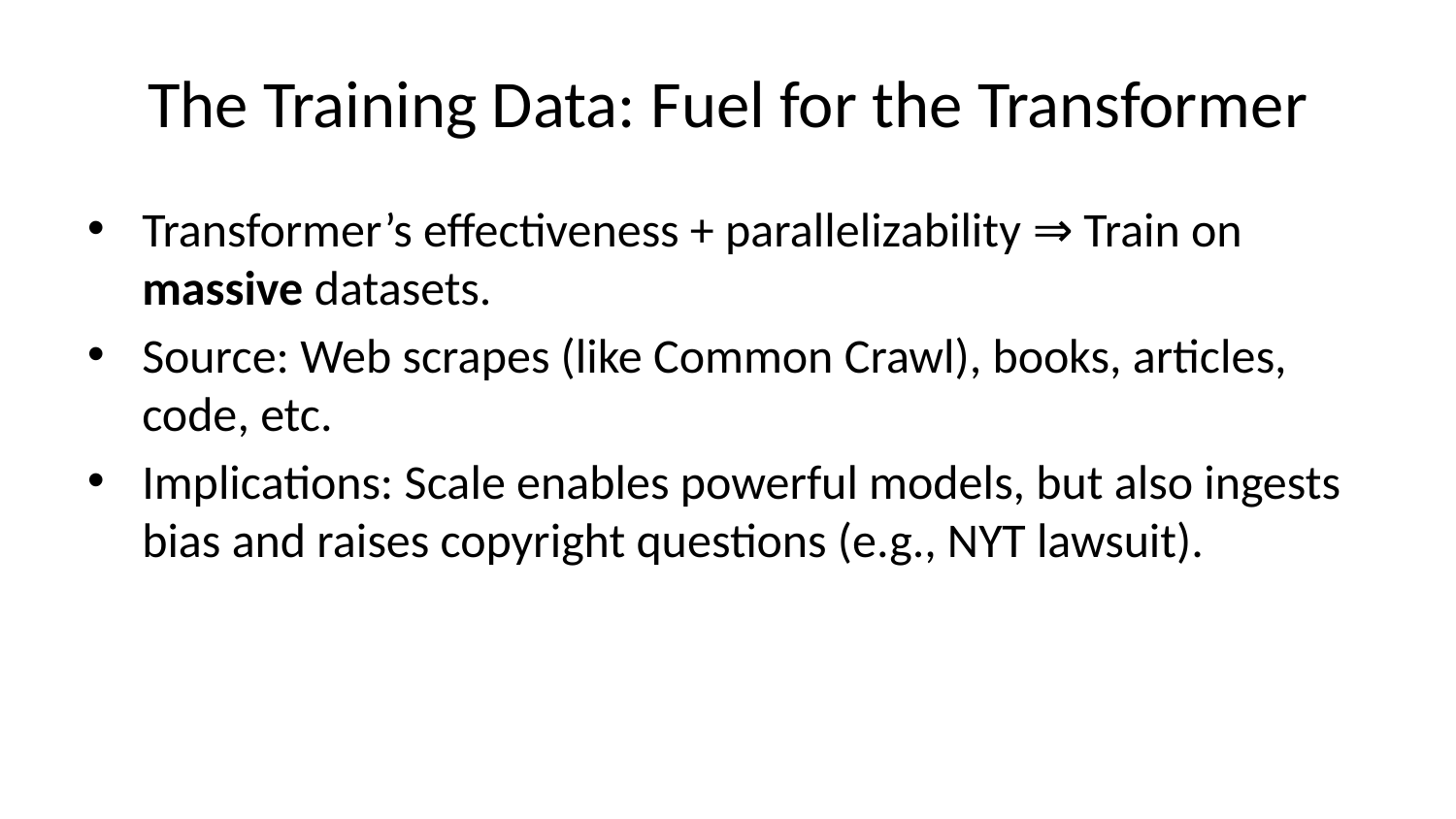

# The Training Data: Fuel for the Transformer
Transformer’s effectiveness + parallelizability ⇒ Train on massive datasets.
Source: Web scrapes (like Common Crawl), books, articles, code, etc.
Implications: Scale enables powerful models, but also ingests bias and raises copyright questions (e.g., NYT lawsuit).